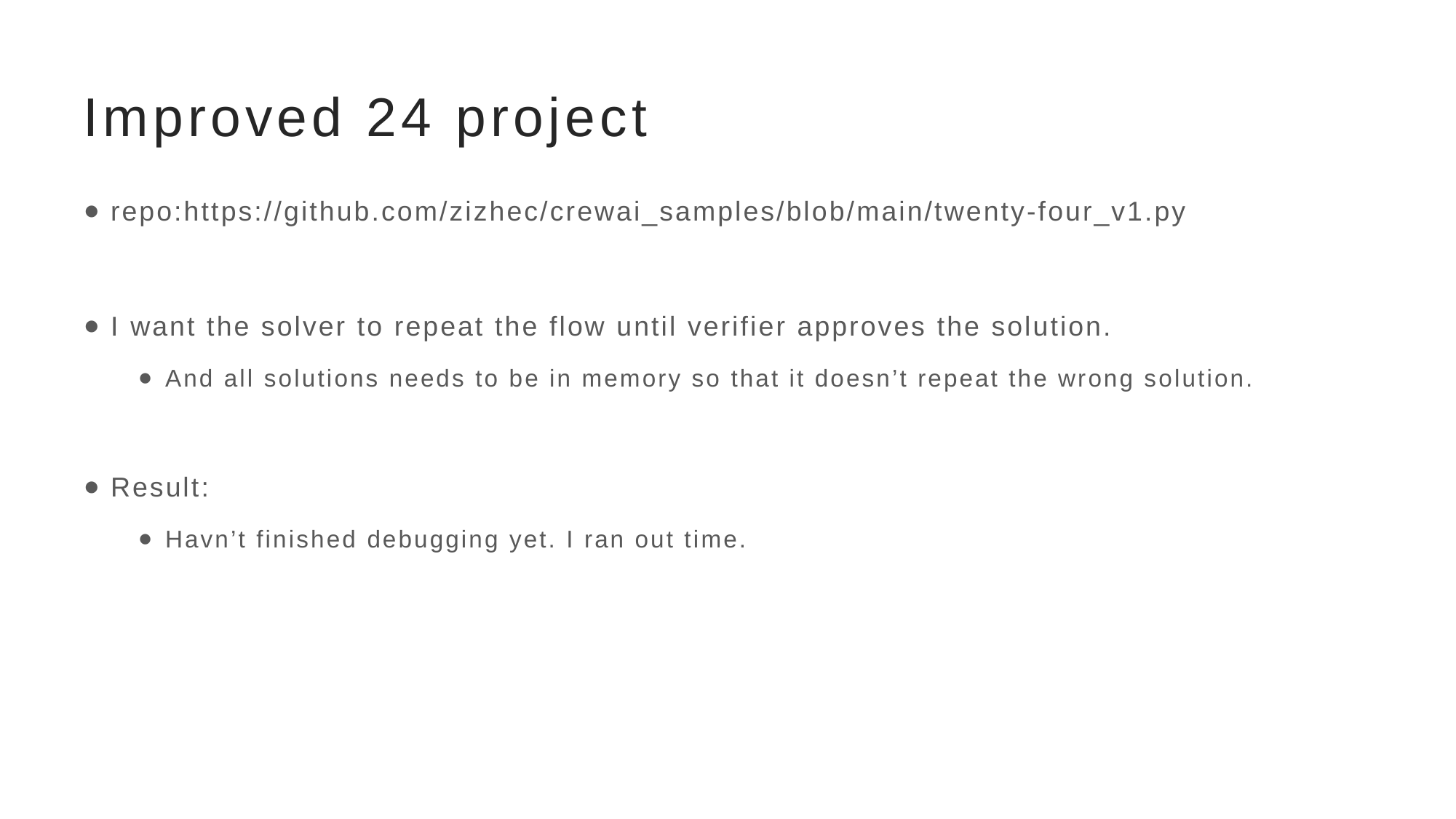

# Improved 24 project
repo:https://github.com/zizhec/crewai_samples/blob/main/twenty-four_v1.py

I want the solver to repeat the flow until verifier approves the solution.
And all solutions needs to be in memory so that it doesn’t repeat the wrong solution.

Result:
Havn’t finished debugging yet. I ran out time.